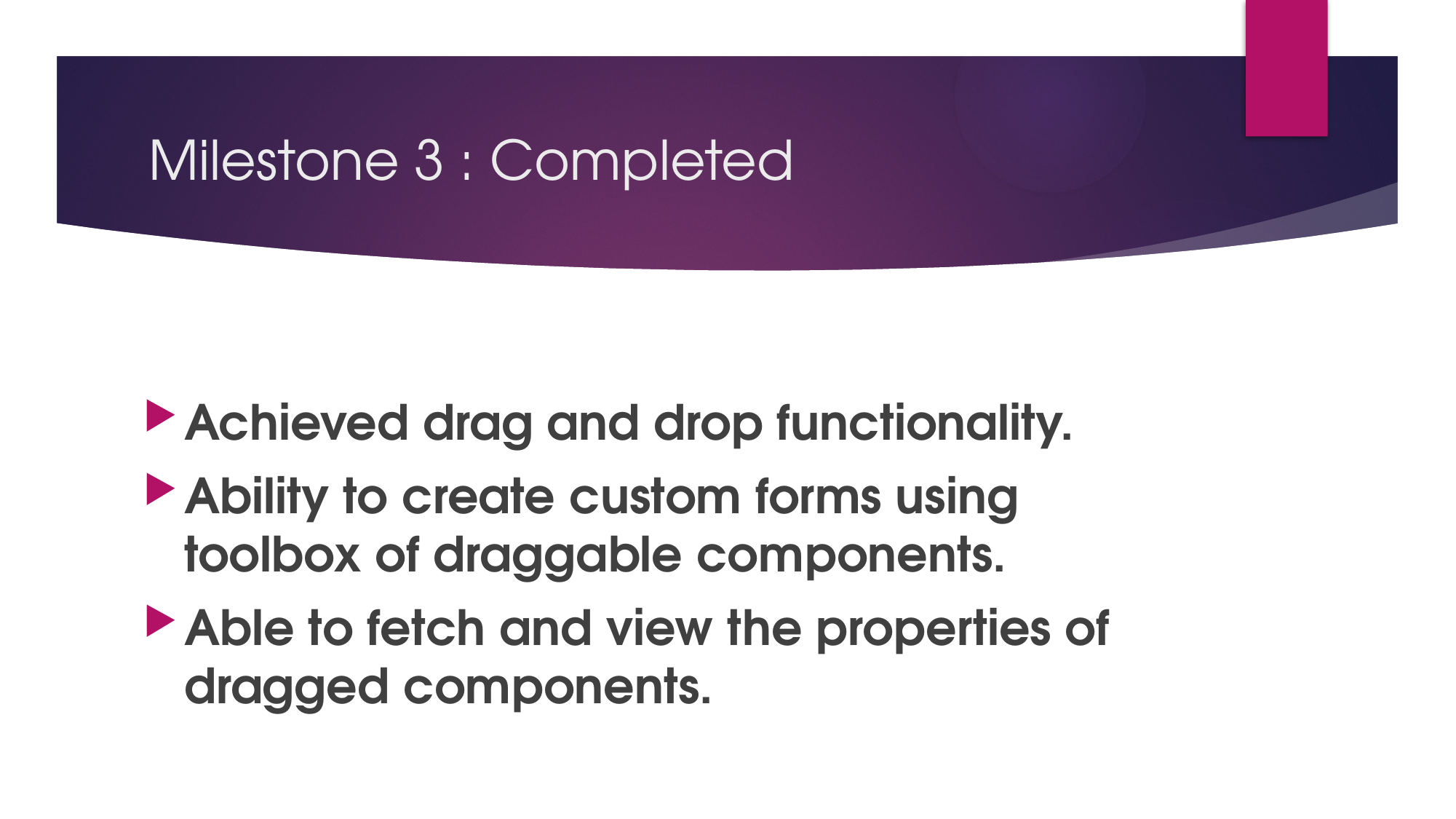

# Milestone 3 : Completed

Achieved drag and drop functionality.
Ability to create custom forms using toolbox of draggable components.
Able to fetch and view the properties of dragged components.